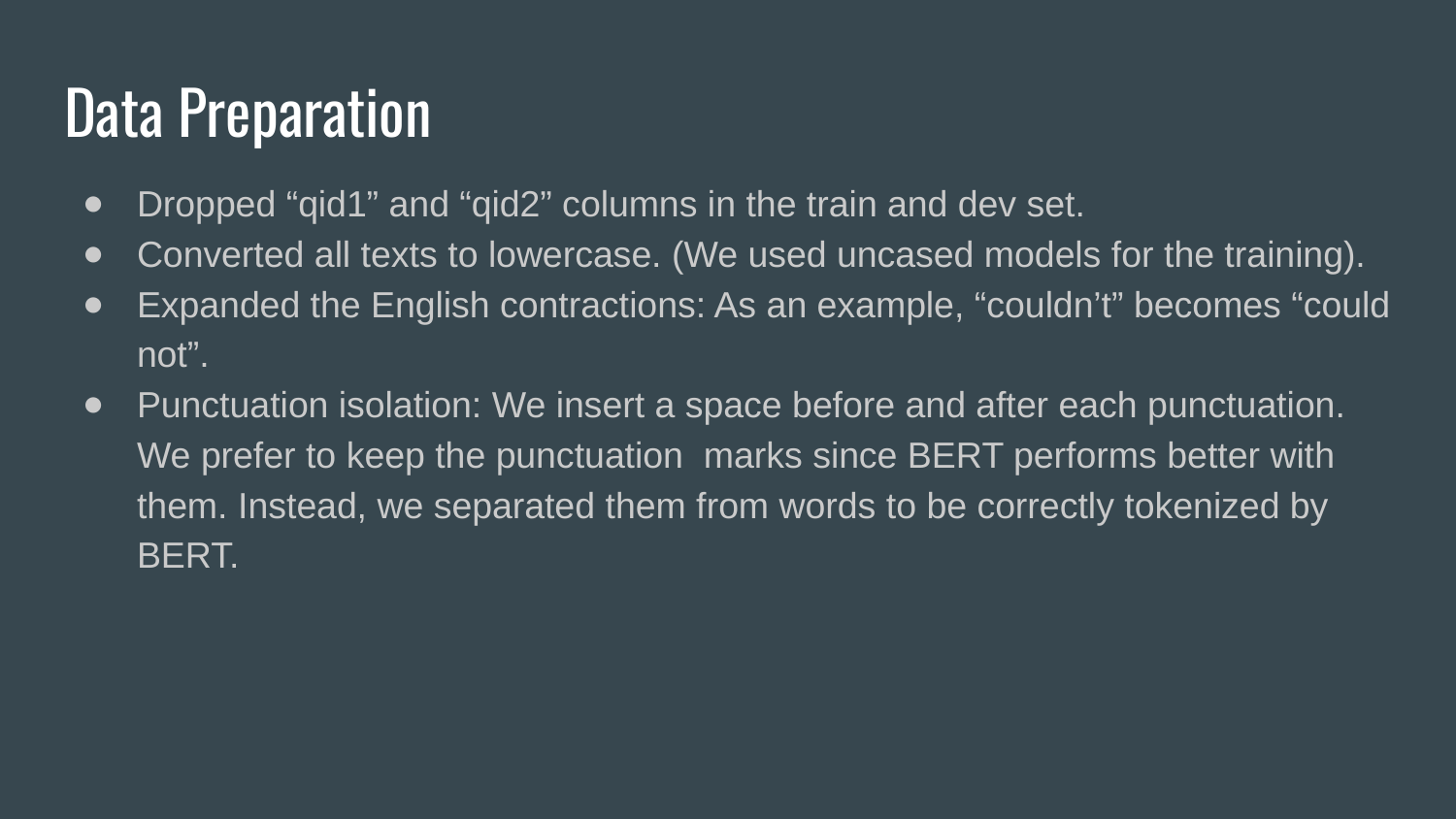

# Data Preparation
Dropped “qid1” and “qid2” columns in the train and dev set.
Converted all texts to lowercase. (We used uncased models for the training).
Expanded the English contractions: As an example, “couldn’t” becomes “could not”.
Punctuation isolation: We insert a space before and after each punctuation. We prefer to keep the punctuation  marks since BERT performs better with them. Instead, we separated them from words to be correctly tokenized by BERT.